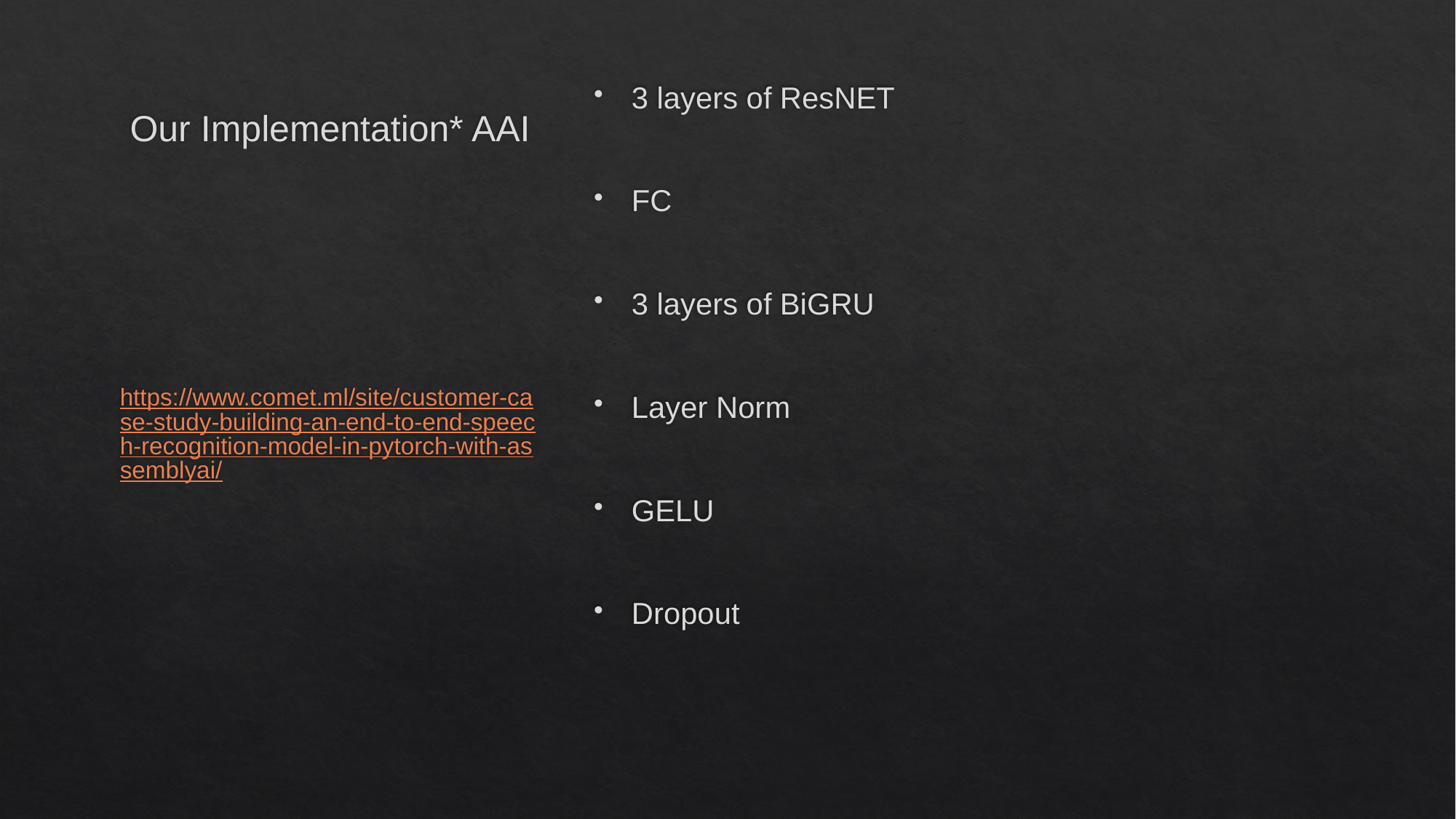

# Our Implementation* AAI
3 layers of ResNET

FC

3 layers of BiGRU

Layer Norm

GELU

Dropout

https://www.comet.ml/site/customer-case-study-building-an-end-to-end-speech-recognition-model-in-pytorch-with-assemblyai/